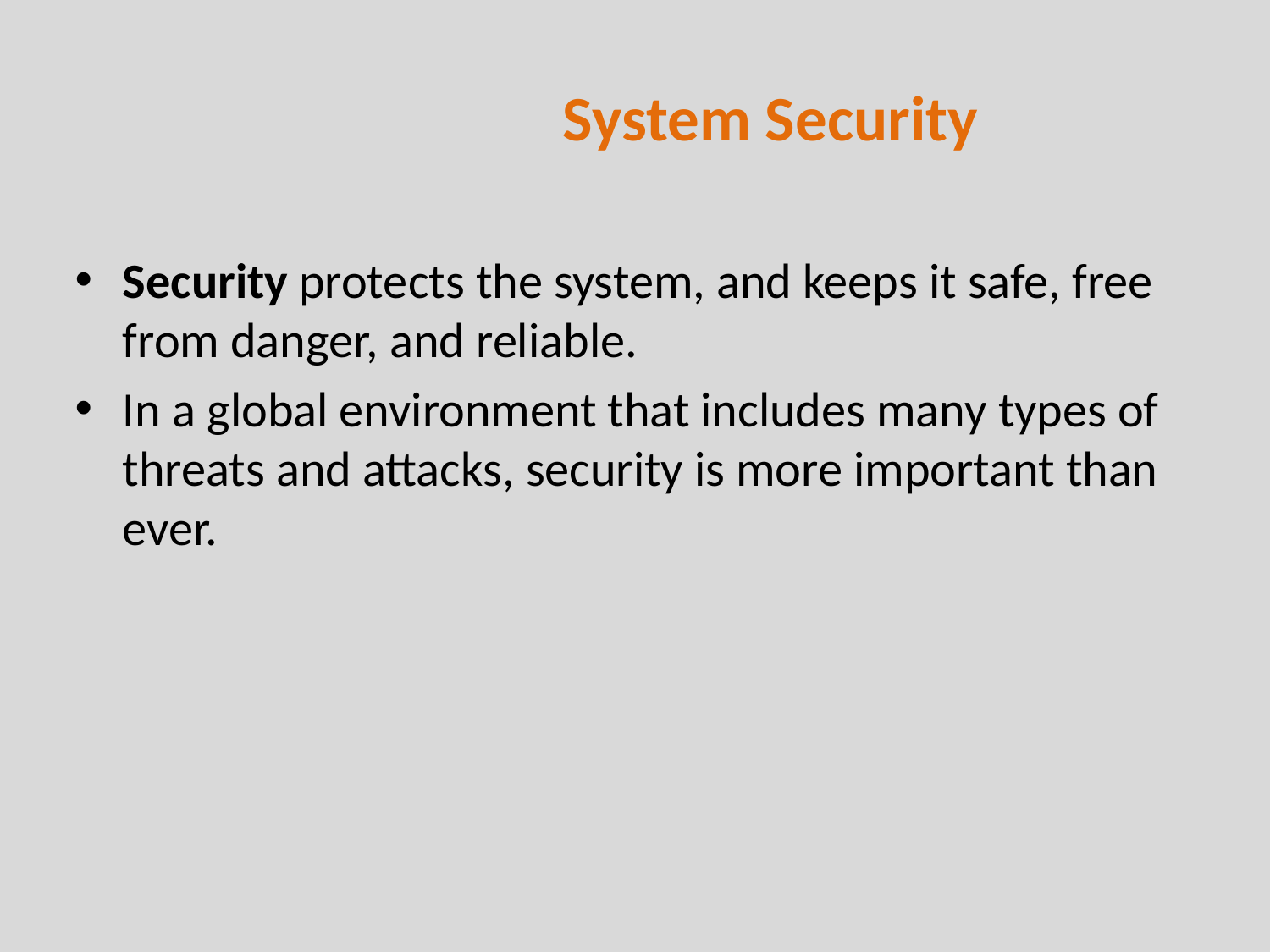

# System Security
Security protects the system, and keeps it safe, free from danger, and reliable.
In a global environment that includes many types of threats and attacks, security is more important than ever.